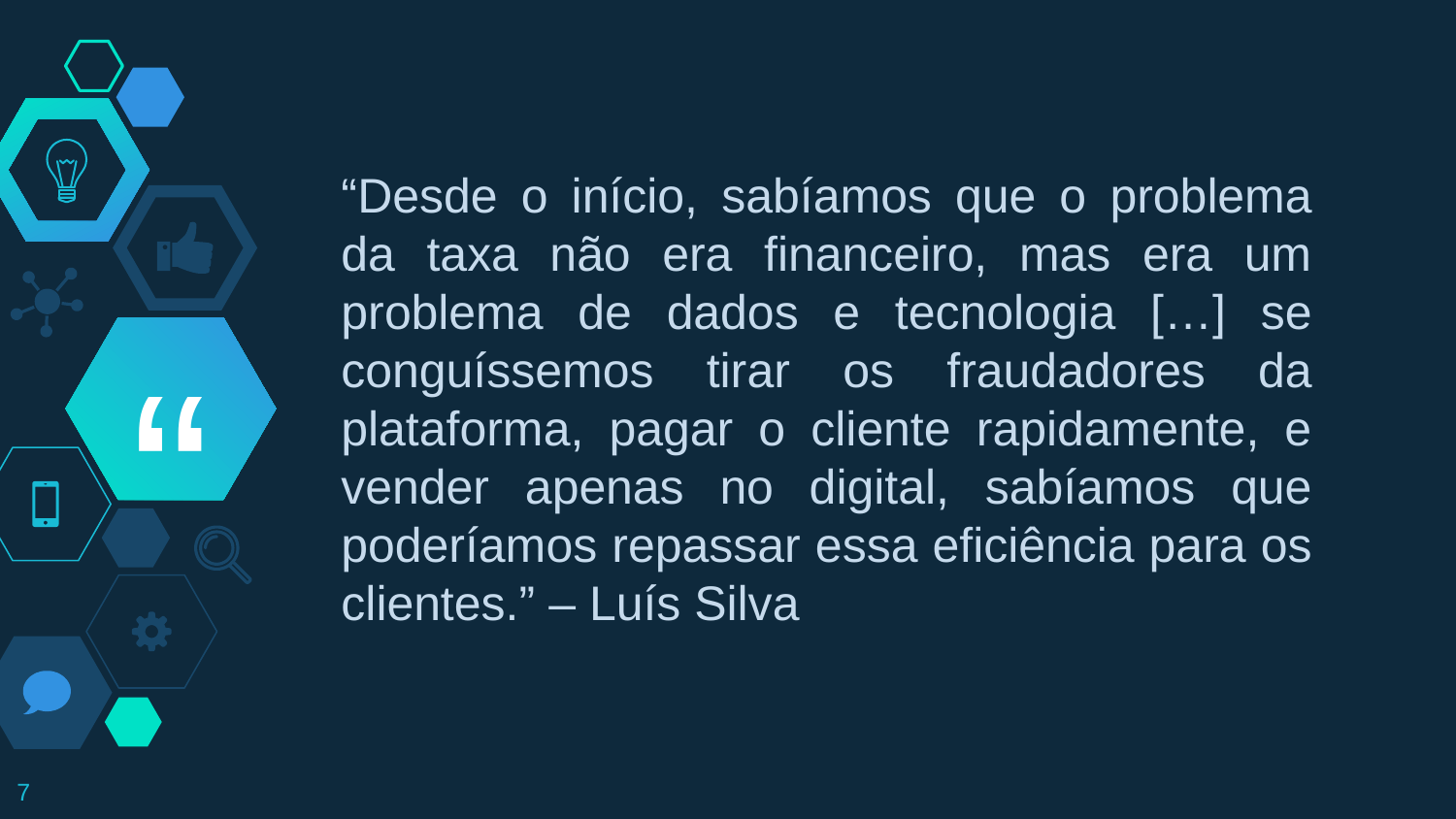

“Desde o início, sabíamos que o problema da taxa não era financeiro, mas era um problema de dados e tecnologia […] se conguíssemos tirar os fraudadores da plataforma, pagar o cliente rapidamente, e vender apenas no digital, sabíamos que poderíamos repassar essa eficiência para os clientes.” – Luís Silva
7